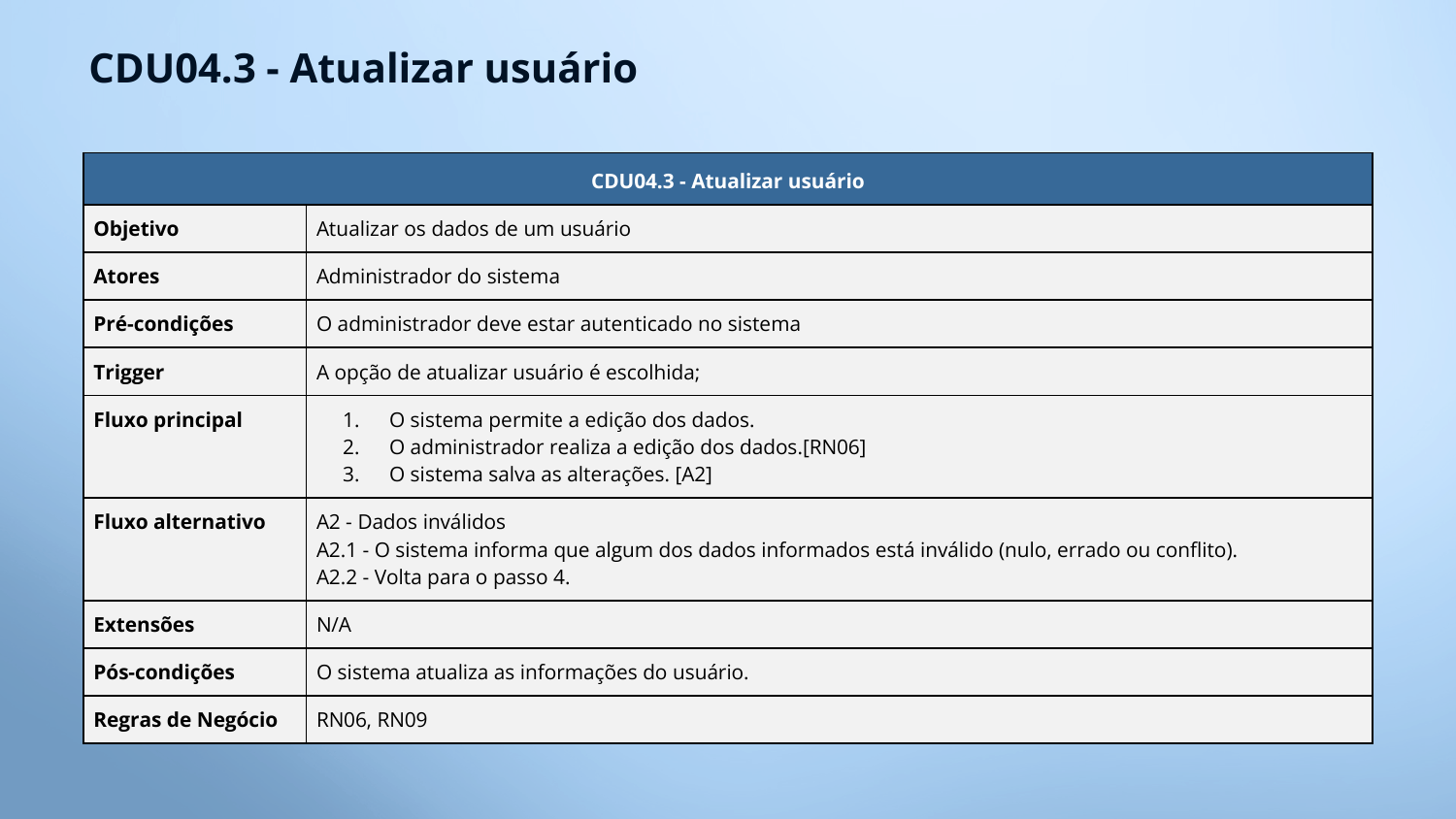

CDU04.3 - Atualizar usuário
| CDU04.3 - Atualizar usuário |  |
| --- | --- |
| Objetivo | Atualizar os dados de um usuário |
| Atores | Administrador do sistema |
| Pré-condições | O administrador deve estar autenticado no sistema |
| Trigger | A opção de atualizar usuário é escolhida; |
| Fluxo principal | O sistema permite a edição dos dados. O administrador realiza a edição dos dados.[RN06] O sistema salva as alterações. [A2] |
| Fluxo alternativo | A2 - Dados inválidos A2.1 - O sistema informa que algum dos dados informados está inválido (nulo, errado ou conflito). A2.2 - Volta para o passo 4. |
| Extensões | N/A |
| Pós-condições | O sistema atualiza as informações do usuário. |
| Regras de Negócio | RN06, RN09 |